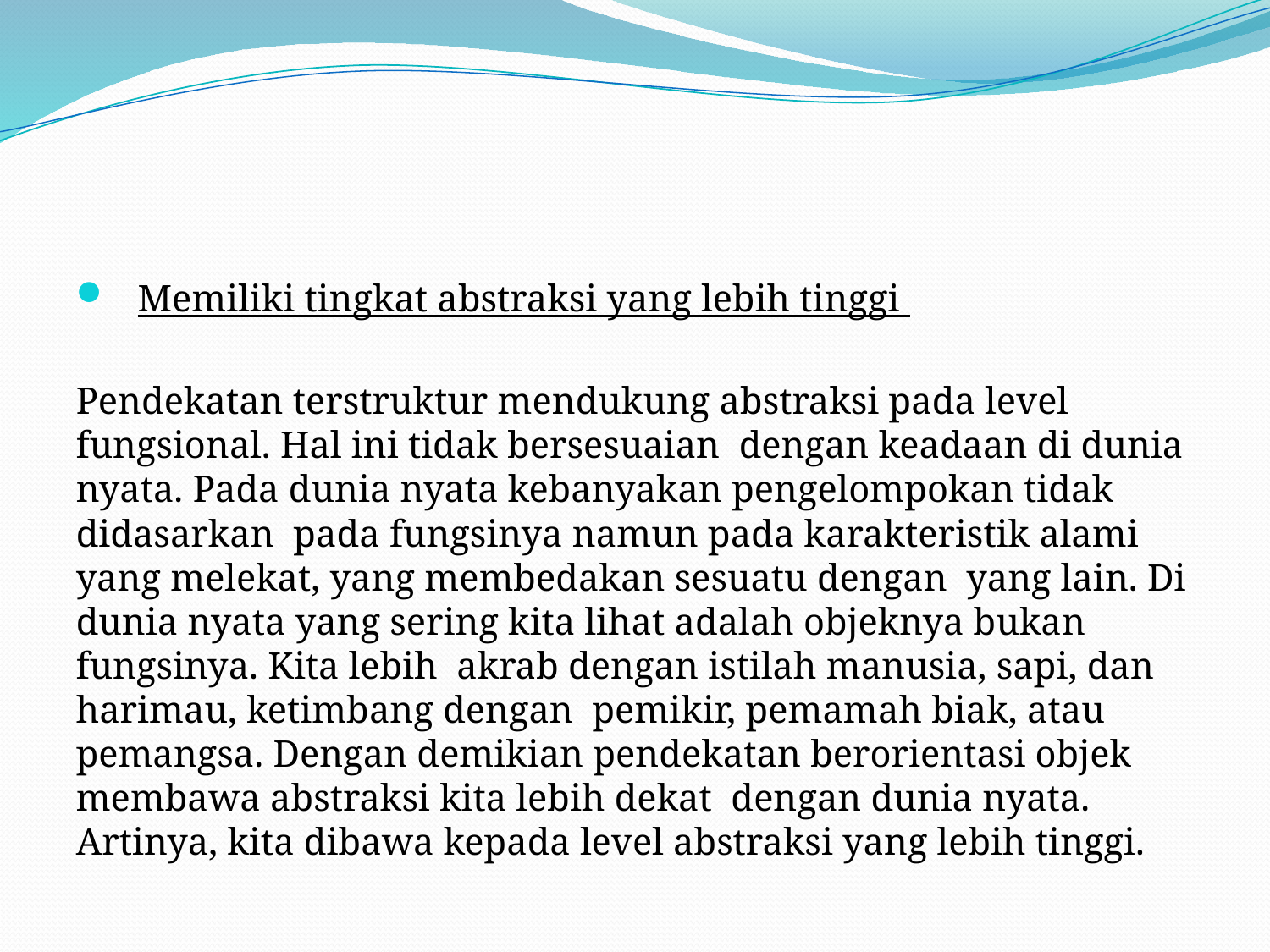

#
   Memiliki tingkat abstraksi yang lebih tinggi

Pendekatan terstruktur mendukung abstraksi pada level fungsional. Hal ini tidak bersesuaian  dengan keadaan di dunia nyata. Pada dunia nyata kebanyakan pengelompokan tidak didasarkan  pada fungsinya namun pada karakteristik alami yang melekat, yang membedakan sesuatu dengan  yang lain. Di dunia nyata yang sering kita lihat adalah objeknya bukan fungsinya. Kita lebih  akrab dengan istilah manusia, sapi, dan harimau, ketimbang dengan  pemikir, pemamah biak, atau  pemangsa. Dengan demikian pendekatan berorientasi objek membawa abstraksi kita lebih dekat  dengan dunia nyata. Artinya, kita dibawa kepada level abstraksi yang lebih tinggi.